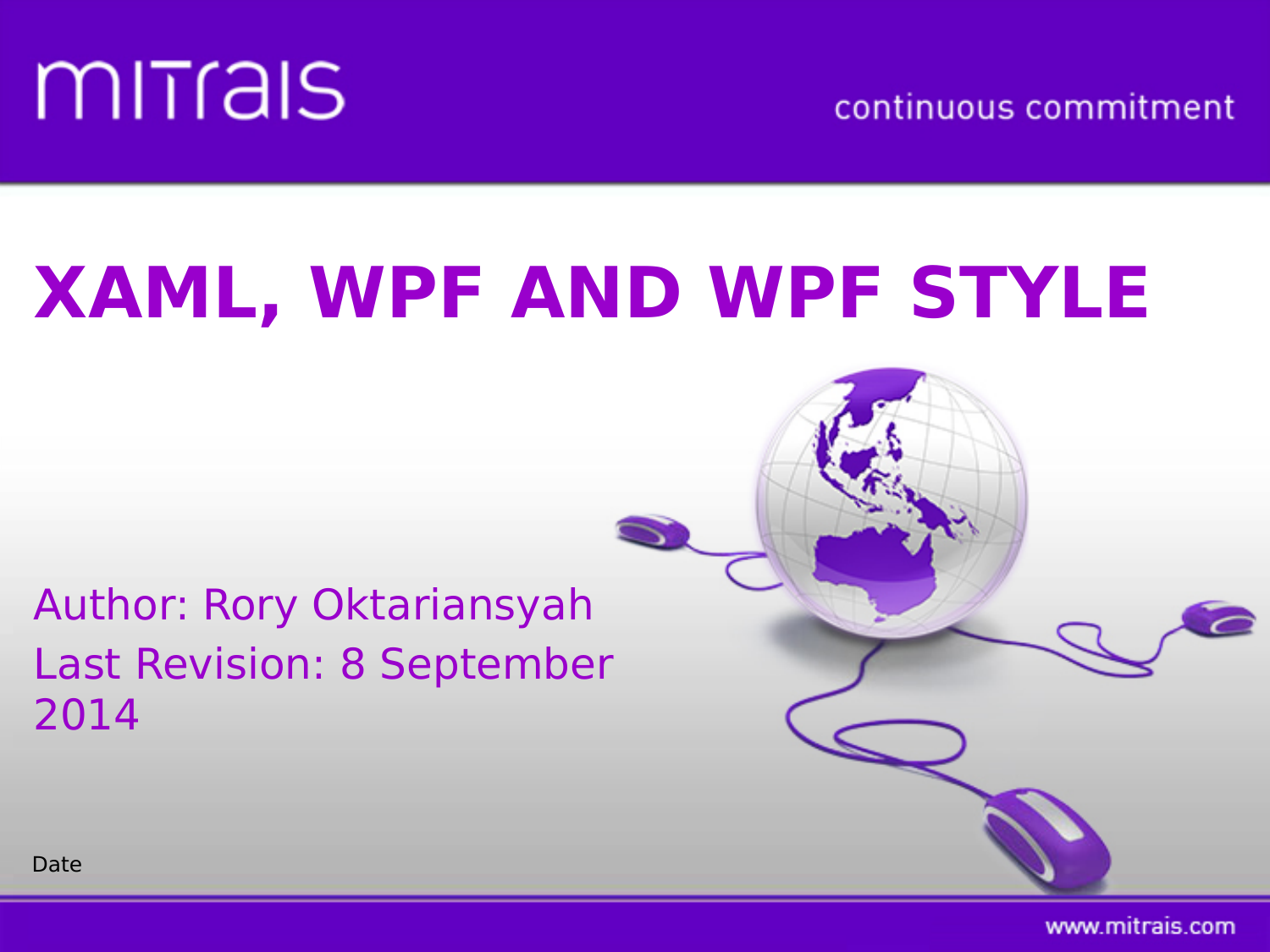

# XAML, WPF AND WPF STYLE

Author: Rory Oktariansyah
Last Revision: 8 September 2014
Date